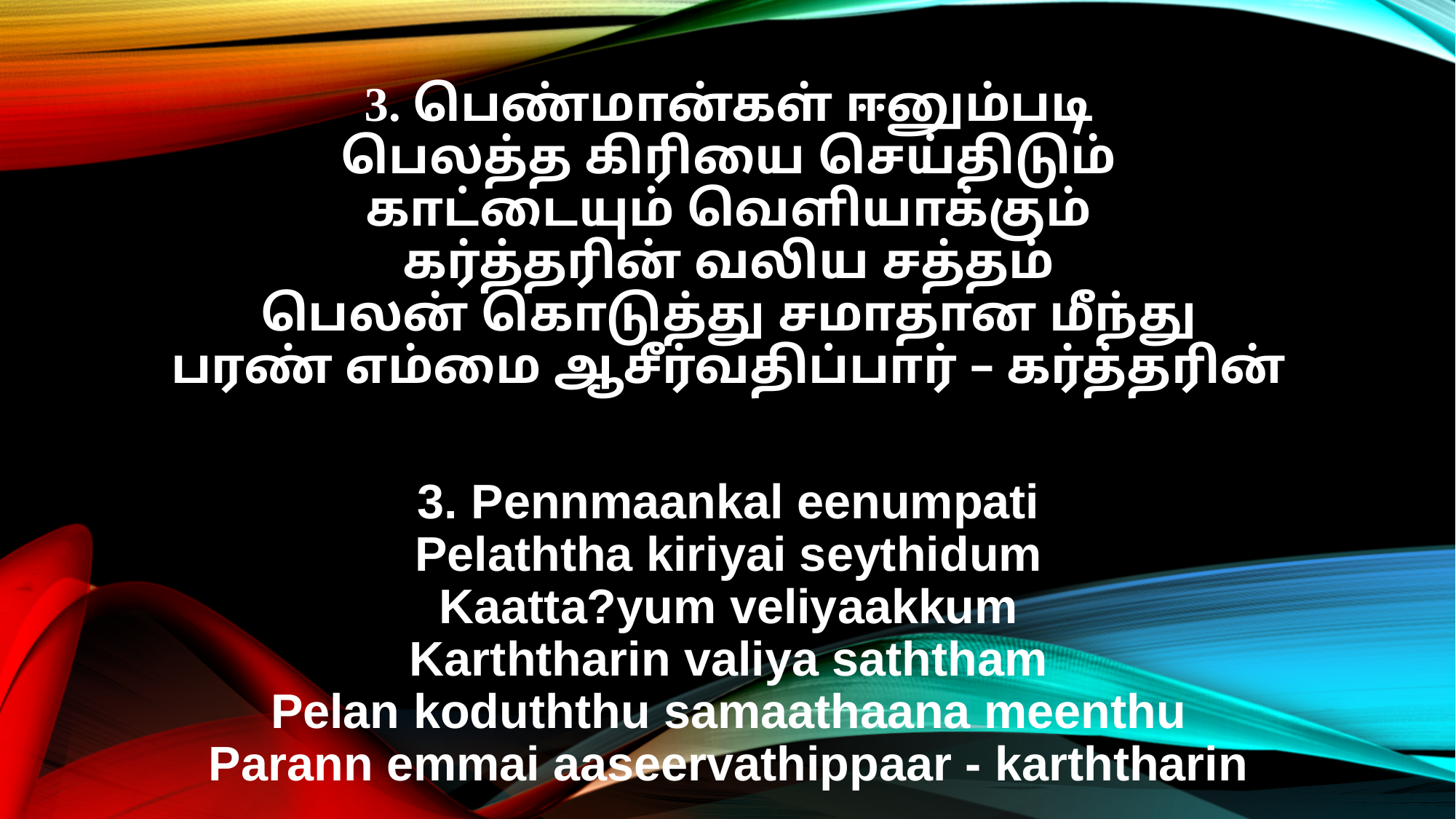

3. பெண்மான்கள் ஈனும்படி
பெலத்த கிரியை செய்திடும்
காட்டையும் வெளியாக்கும்
கர்த்தரின் வலிய சத்தம்
பெலன் கொடுத்து சமாதான மீந்து
பரண் எம்மை ஆசீர்வதிப்பார் – கர்த்தரின்

3. Pennmaankal eenumpati
Pelaththa kiriyai seythidum
Kaatta?yum veliyaakkum
Karththarin valiya saththam
Pelan koduththu samaathaana meenthu
Parann emmai aaseervathippaar - karththarin